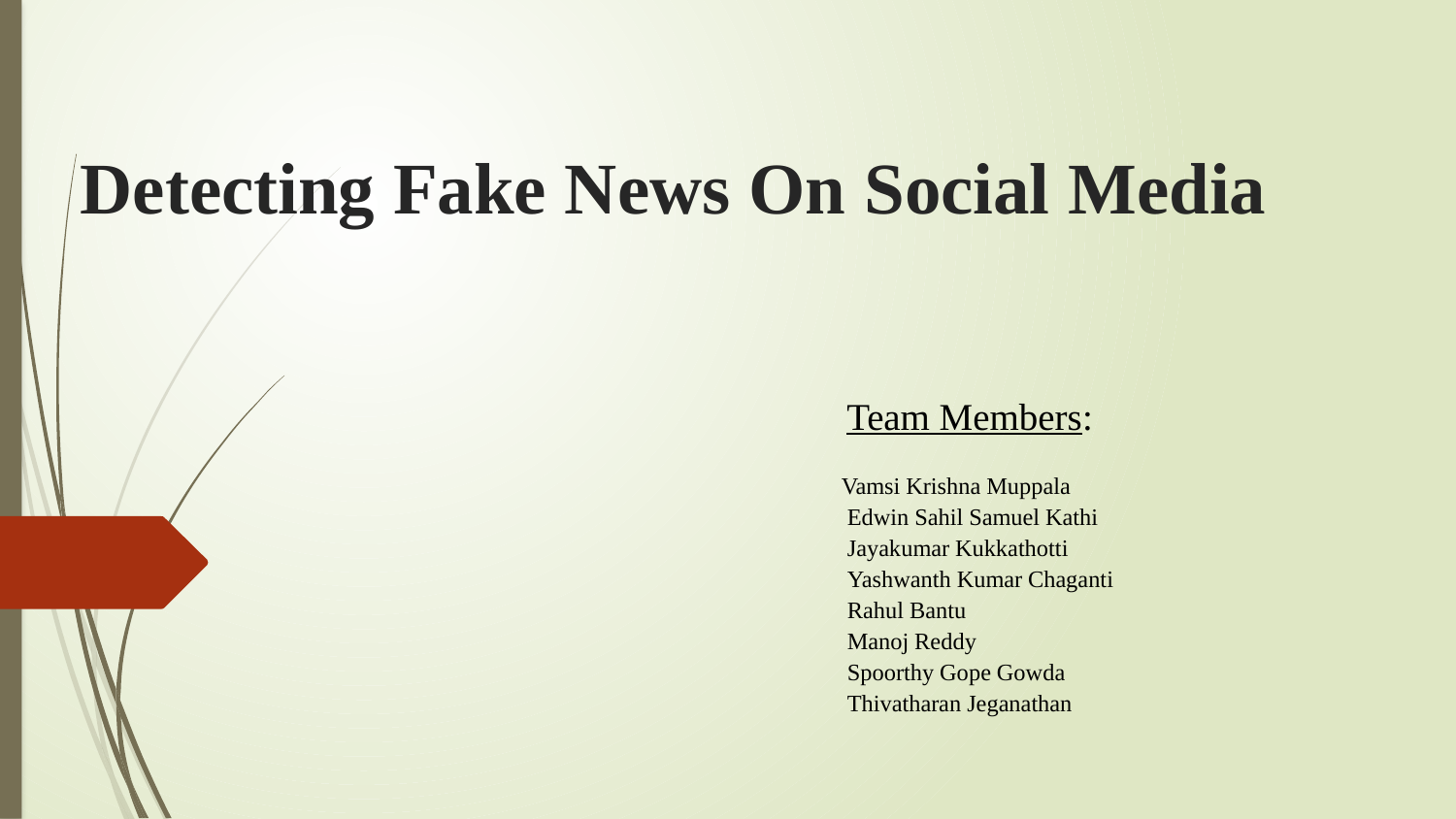

# Detecting Fake News On Social Media
 Team Members:

Vamsi Krishna Muppala
 Edwin Sahil Samuel Kathi
 Jayakumar Kukkathotti
 Yashwanth Kumar Chaganti
 Rahul Bantu
 Manoj Reddy
 Spoorthy Gope Gowda
 Thivatharan Jeganathan